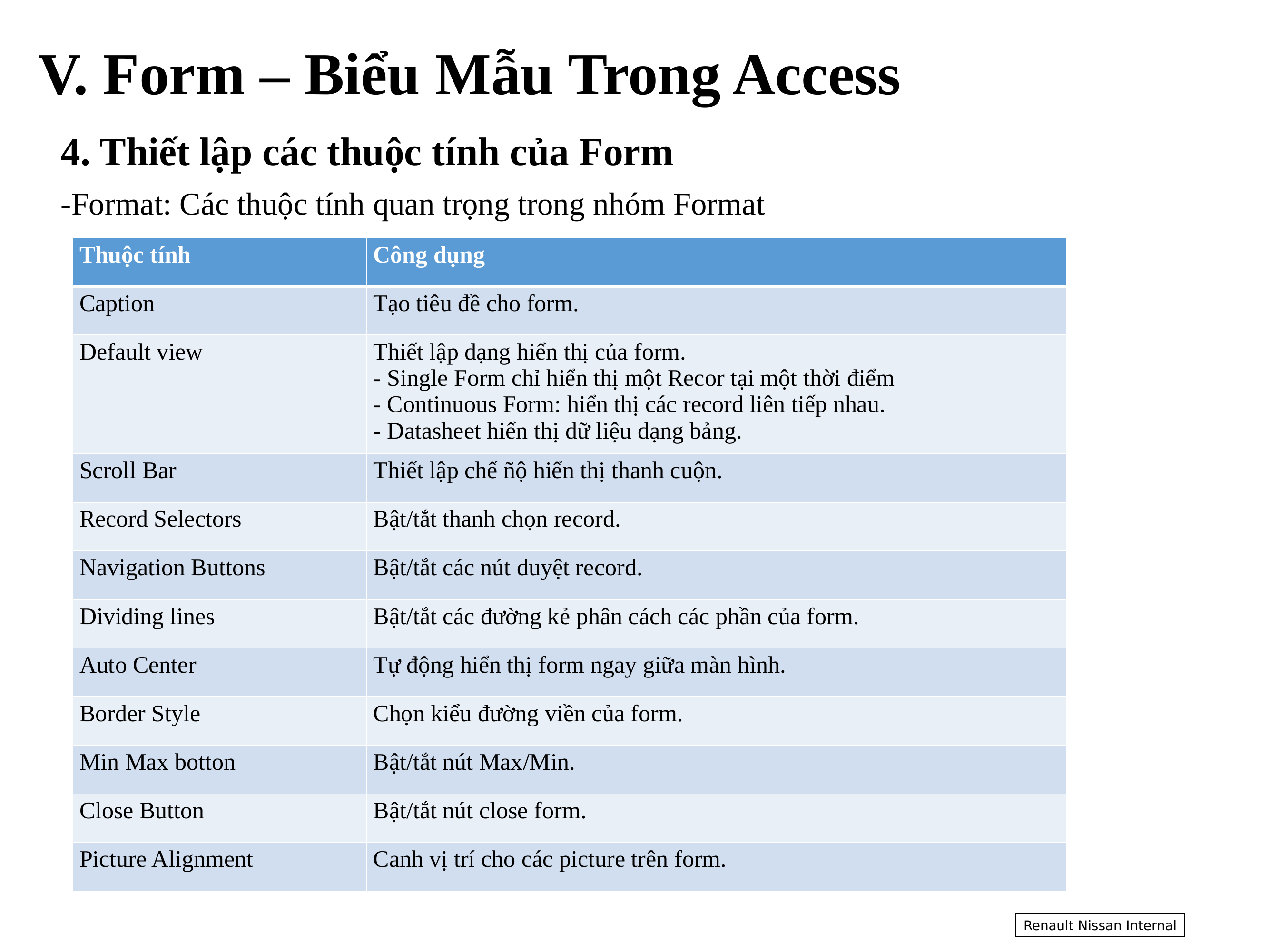

V. Form – Biểu Mẫu Trong Access
4. Thiết lập các thuộc tính của Form
-Format: Các thuộc tính quan trọng trong nhóm Format
| Thuộc tính | Công dụng |
| --- | --- |
| Caption | Tạo tiêu đề cho form. |
| Default view | Thiết lập dạng hiển thị của form. - Single Form chỉ hiển thị một Recor tại một thời điểm - Continuous Form: hiển thị các record liên tiếp nhau. - Datasheet hiển thị dữ liệu dạng bảng. |
| Scroll Bar | Thiết lập chế ñộ hiển thị thanh cuộn. |
| Record Selectors | Bật/tắt thanh chọn record. |
| Navigation Buttons | Bật/tắt các nút duyệt record. |
| Dividing lines | Bật/tắt các đường kẻ phân cách các phần của form. |
| Auto Center | Tự động hiển thị form ngay giữa màn hình. |
| Border Style | Chọn kiểu đường viền của form. |
| Min Max botton | Bật/tắt nút Max/Min. |
| Close Button | Bật/tắt nút close form. |
| Picture Alignment | Canh vị trí cho các picture trên form. |